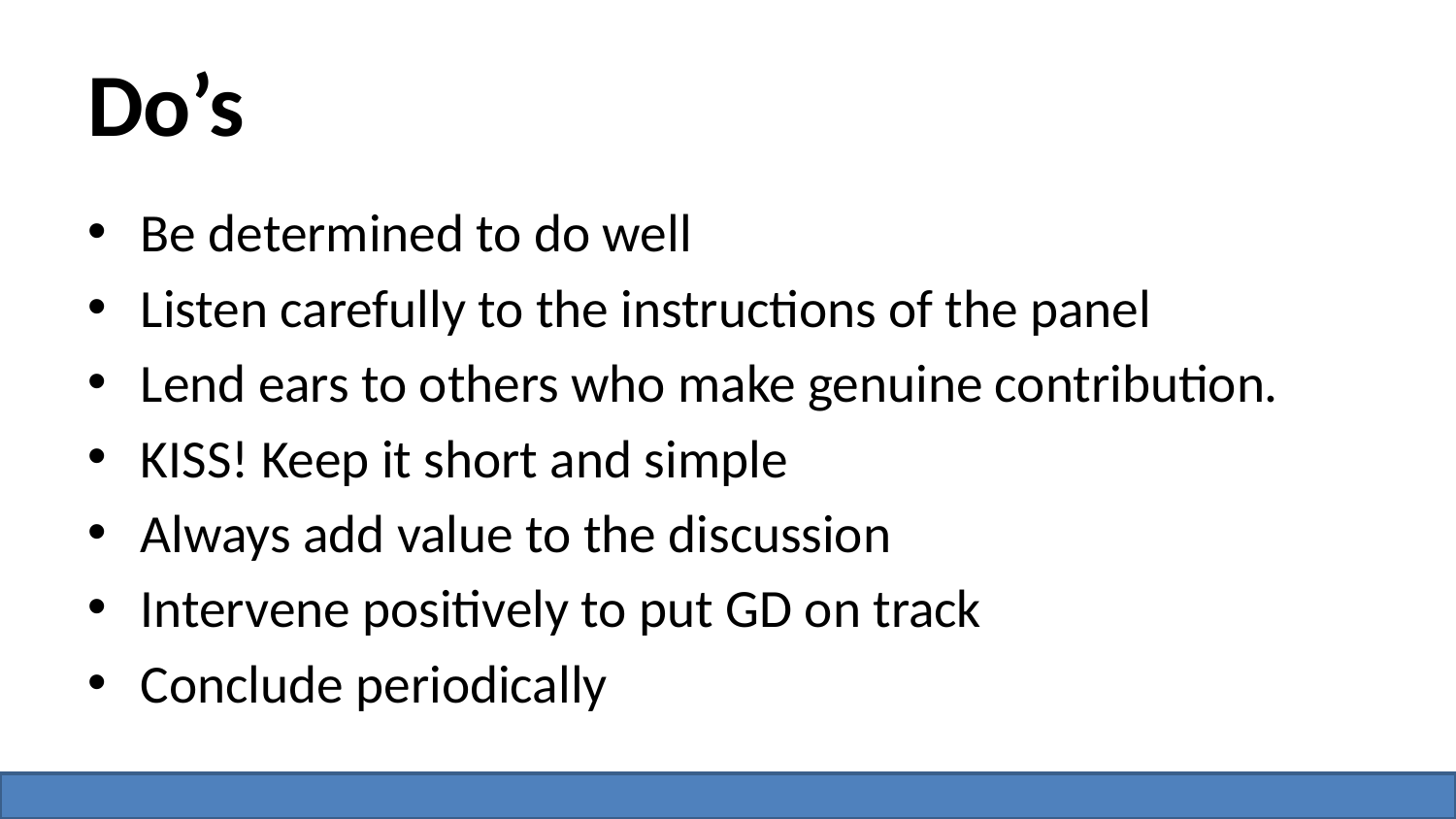

# Do’s
Be determined to do well
Listen carefully to the instructions of the panel
Lend ears to others who make genuine contribution.
KISS! Keep it short and simple
Always add value to the discussion
Intervene positively to put GD on track
Conclude periodically